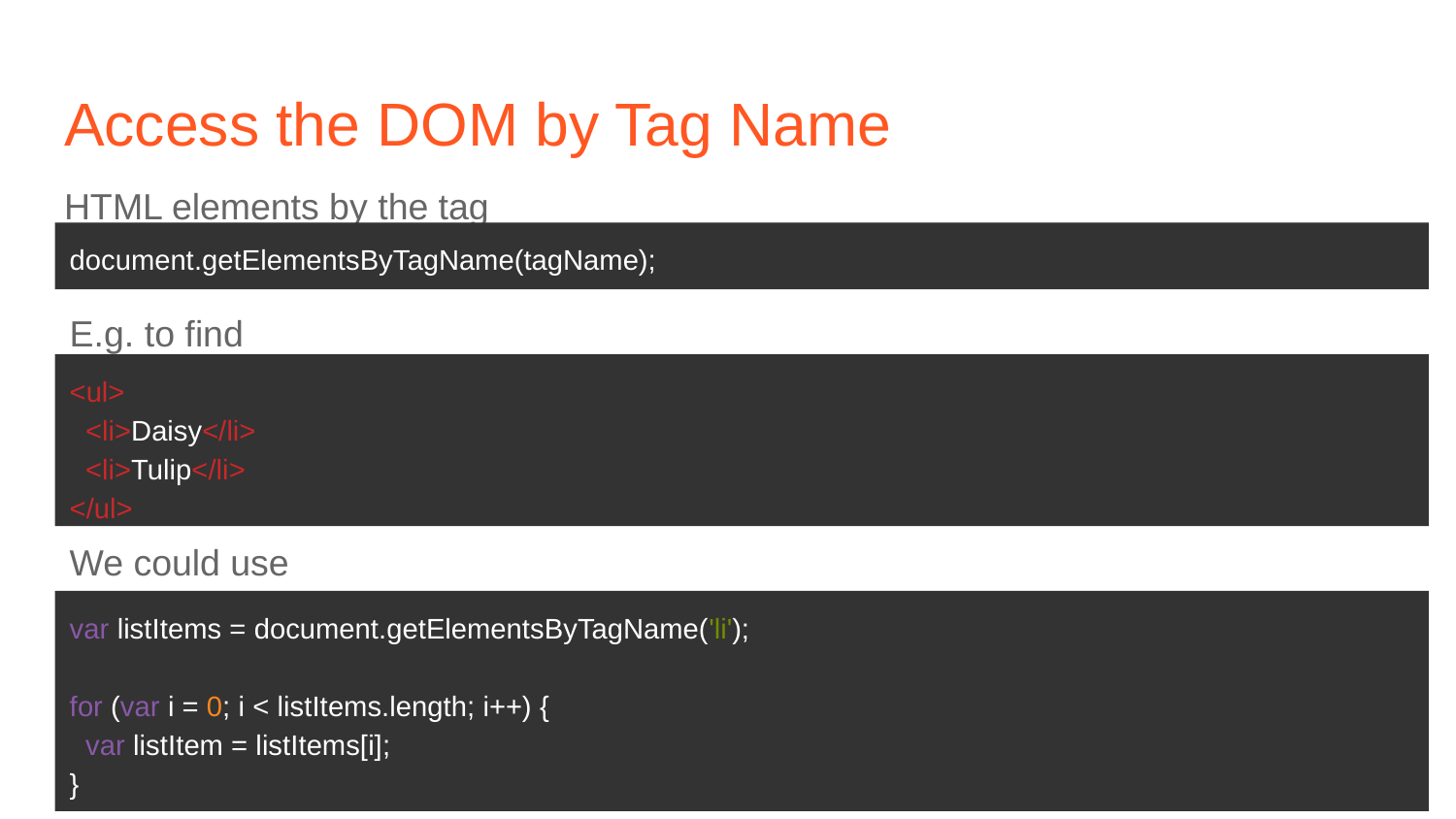

# Access the DOM by Tag Name
HTML elements by the tag
document.getElementsByTagName(tagName);
E.g. to find
<ul>
  <li>Daisy</li>
  <li>Tulip</li>
</ul>
We could use
var listItems = document.getElementsByTagName('li');
for (var i = 0; i < listItems.length; i++) {
  var listItem = listItems[i];
}